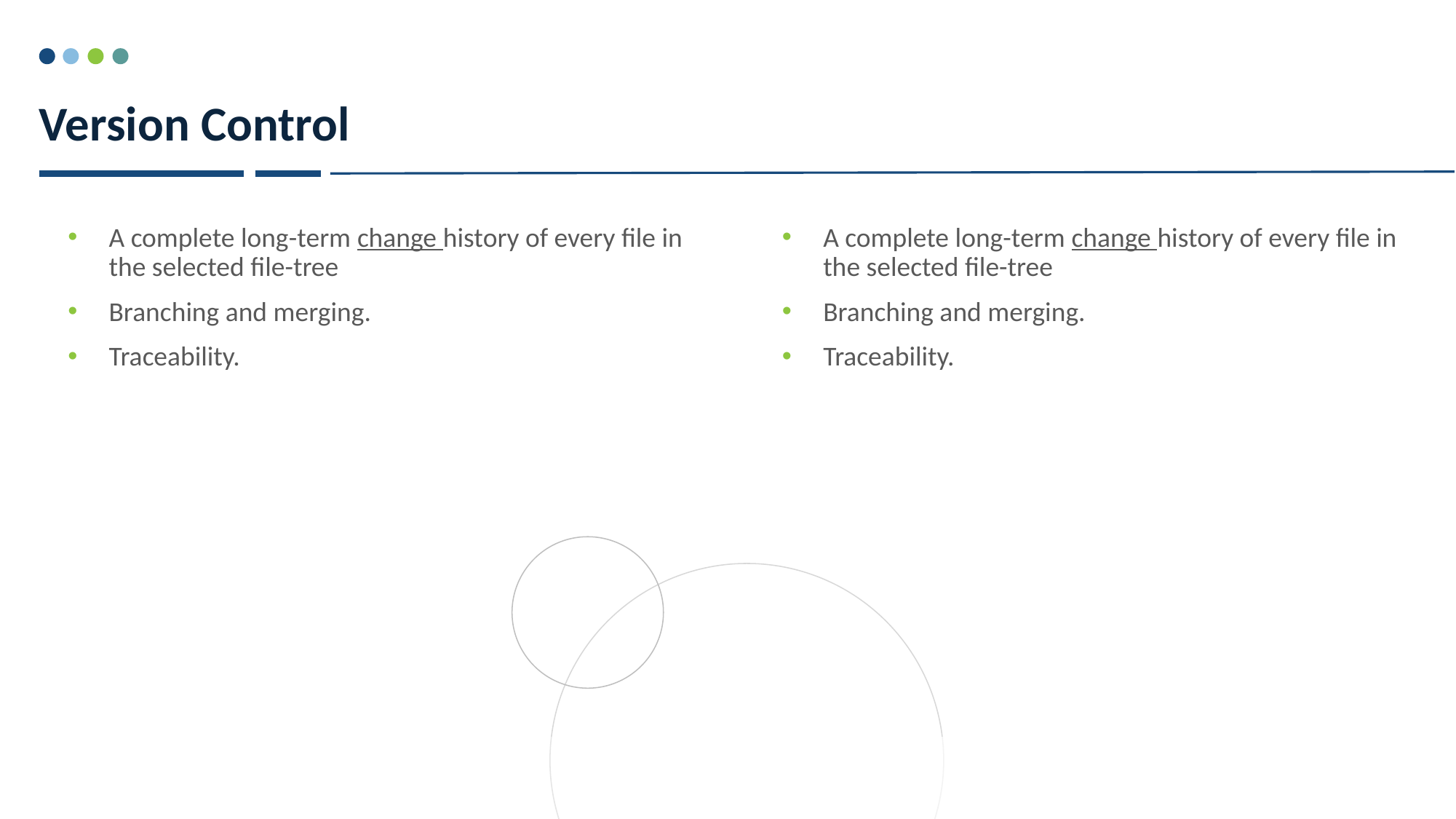

# Version Control
A complete long-term change history of every file in the selected file-tree
Branching and merging.
Traceability.

A complete long-term change history of every file in the selected file-tree
Branching and merging.
Traceability.